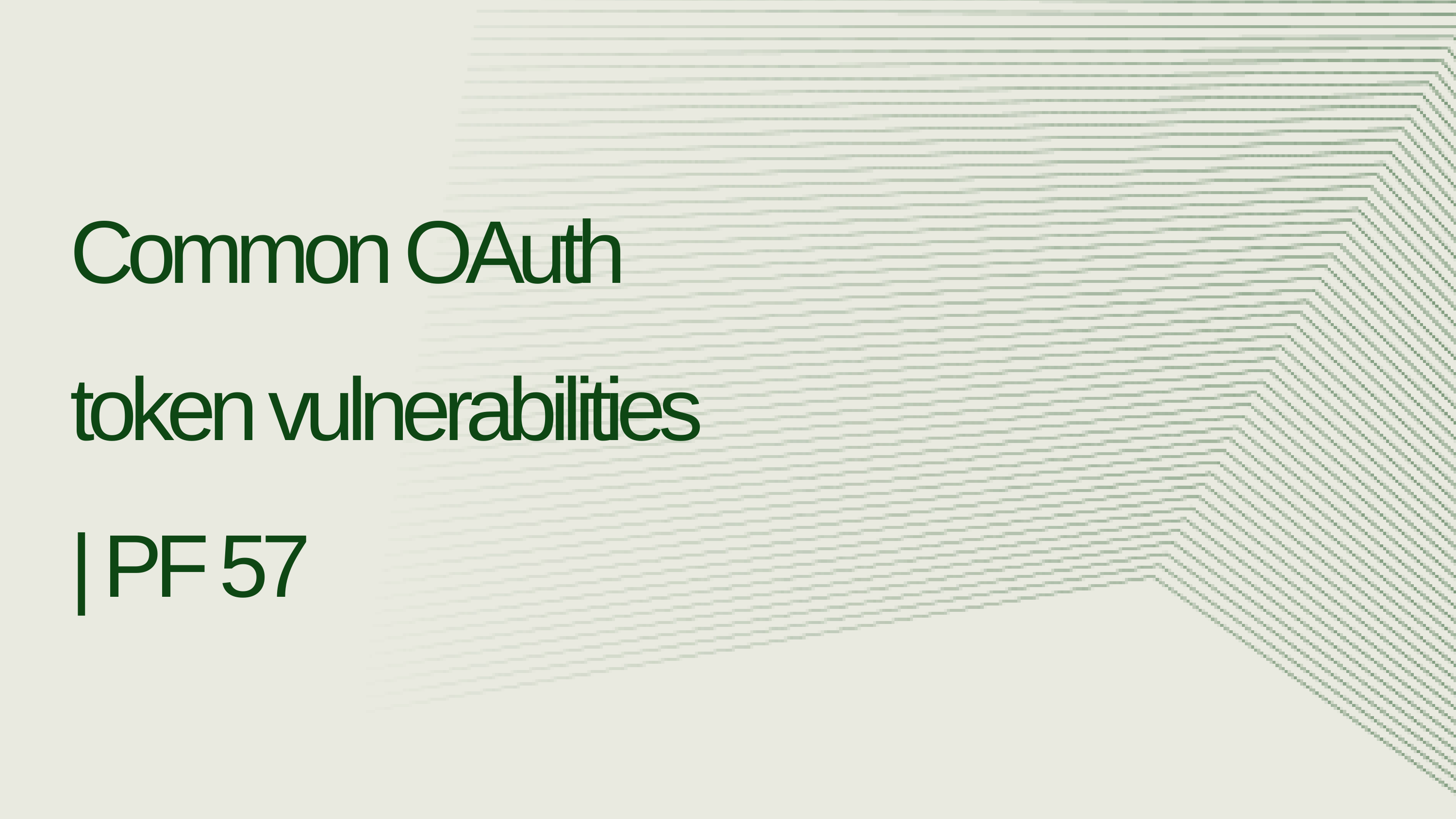

Common OAuth token vulnerabilities | PF 57